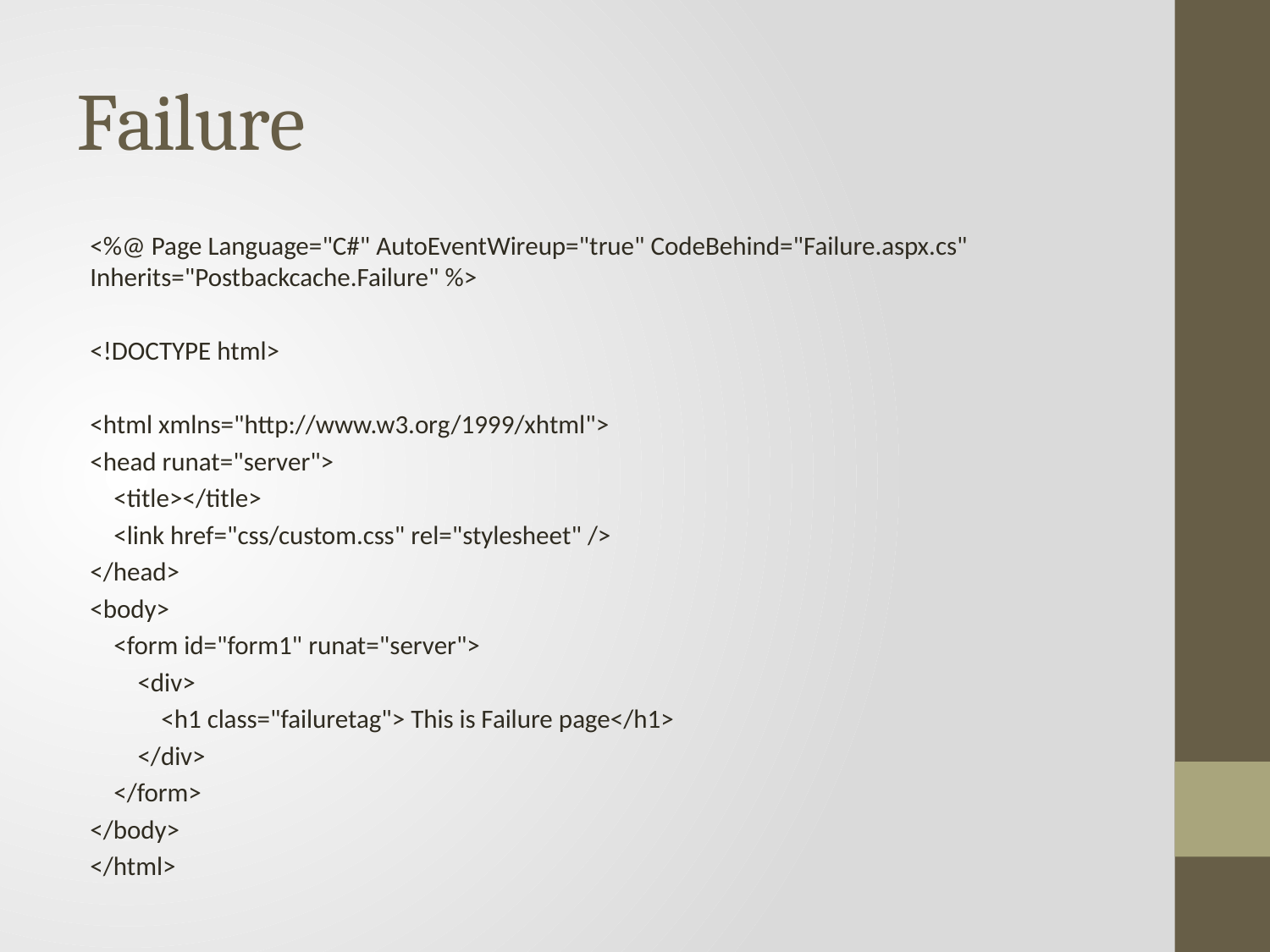

# Failure
<%@ Page Language="C#" AutoEventWireup="true" CodeBehind="Failure.aspx.cs" Inherits="Postbackcache.Failure" %>

<!DOCTYPE html>

<html xmlns="http://www.w3.org/1999/xhtml">
<head runat="server">
    <title></title>
    <link href="css/custom.css" rel="stylesheet" />
</head>
<body>
    <form id="form1" runat="server">
        <div>
            <h1 class="failuretag"> This is Failure page</h1>
        </div>
    </form>
</body>
</html>